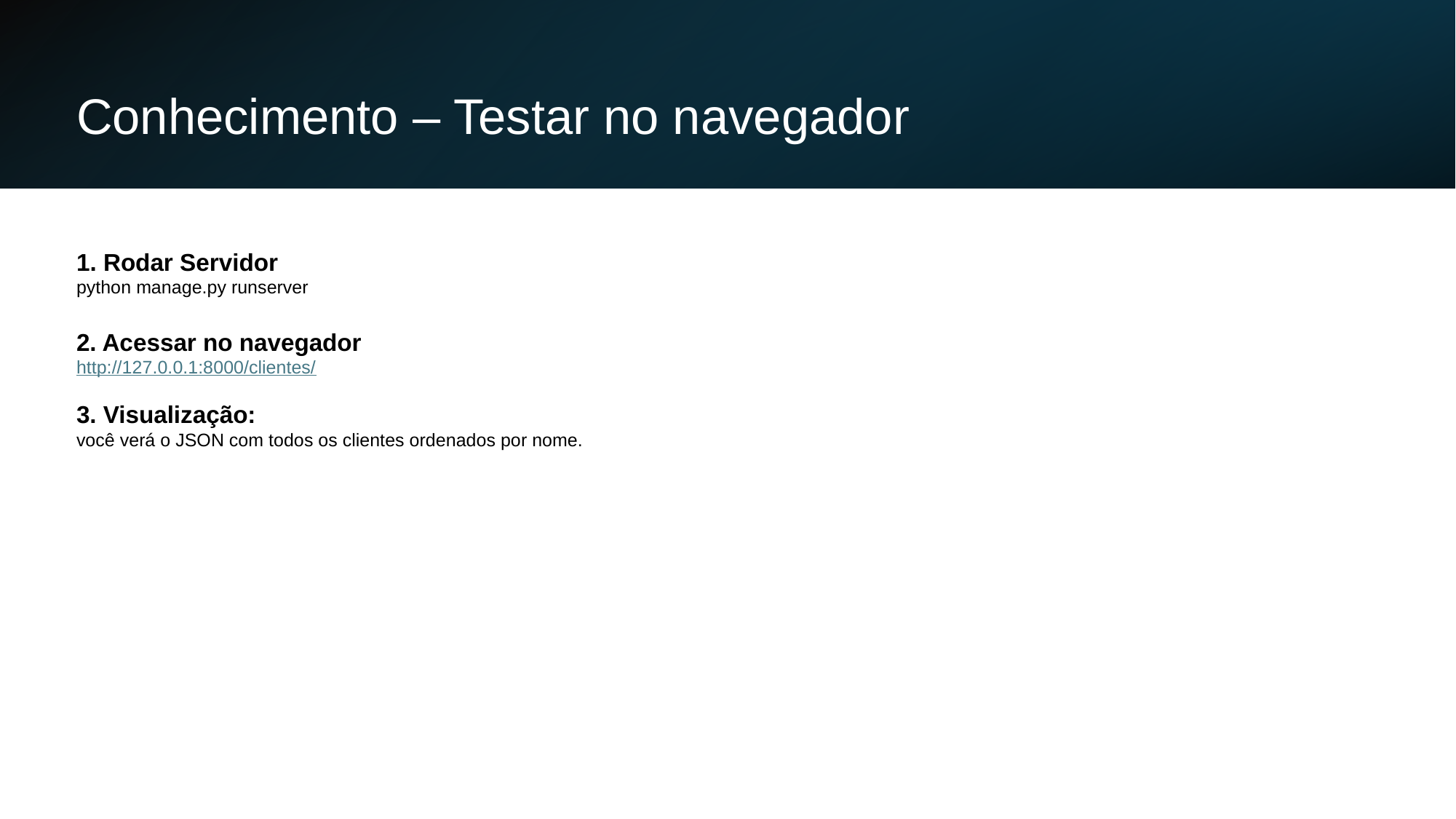

Conhecimento – Testar no navegador
 Rodar Servidor
python manage.py runserver

2. Acessar no navegador
http://127.0.0.1:8000/clientes/

3. Visualização:
você verá o JSON com todos os clientes ordenados por nome.